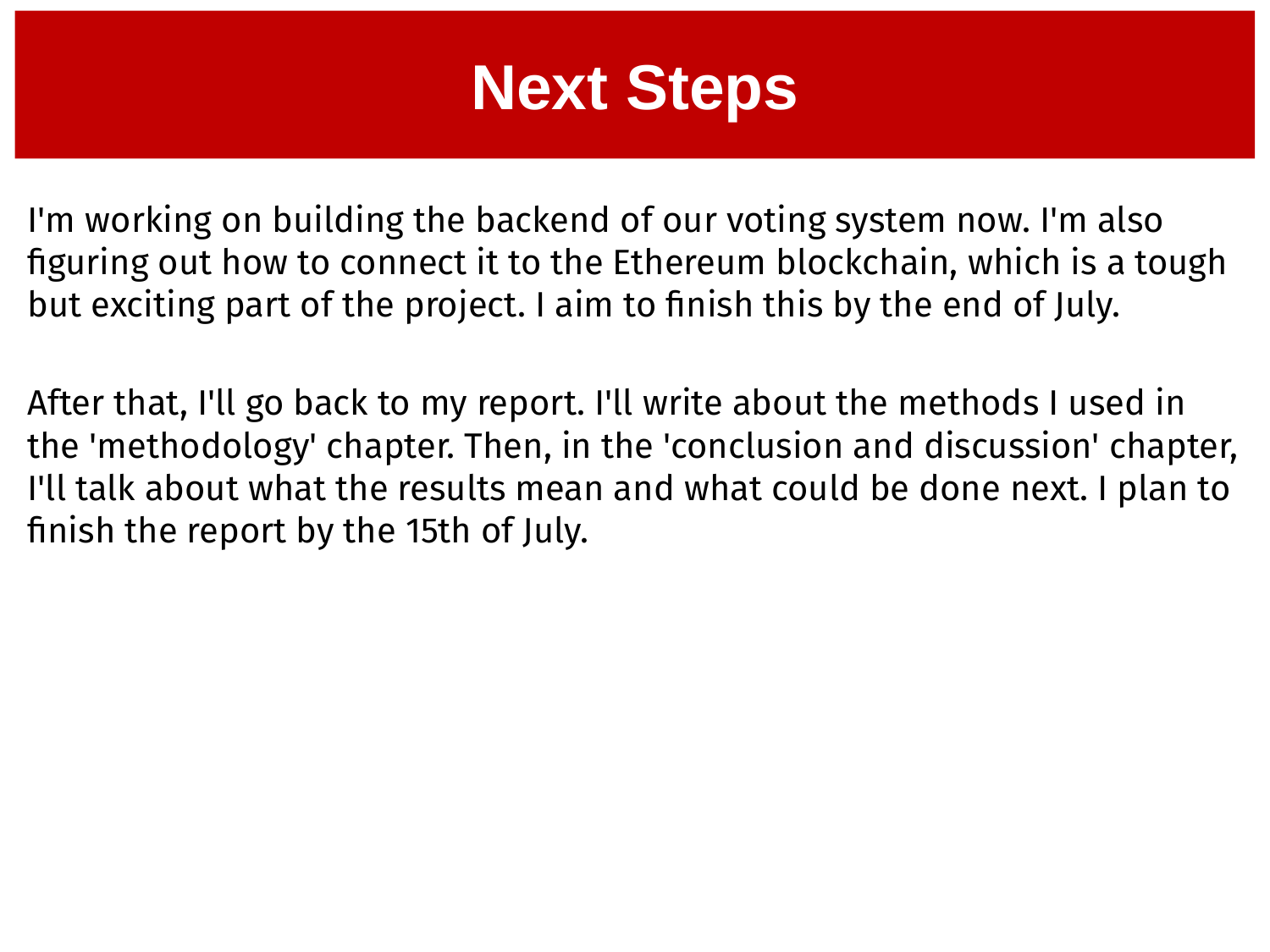

Next Steps
I'm working on building the backend of our voting system now. I'm also figuring out how to connect it to the Ethereum blockchain, which is a tough but exciting part of the project. I aim to finish this by the end of July.

After that, I'll go back to my report. I'll write about the methods I used in the 'methodology' chapter. Then, in the 'conclusion and discussion' chapter, I'll talk about what the results mean and what could be done next. I plan to finish the report by the 15th of July.